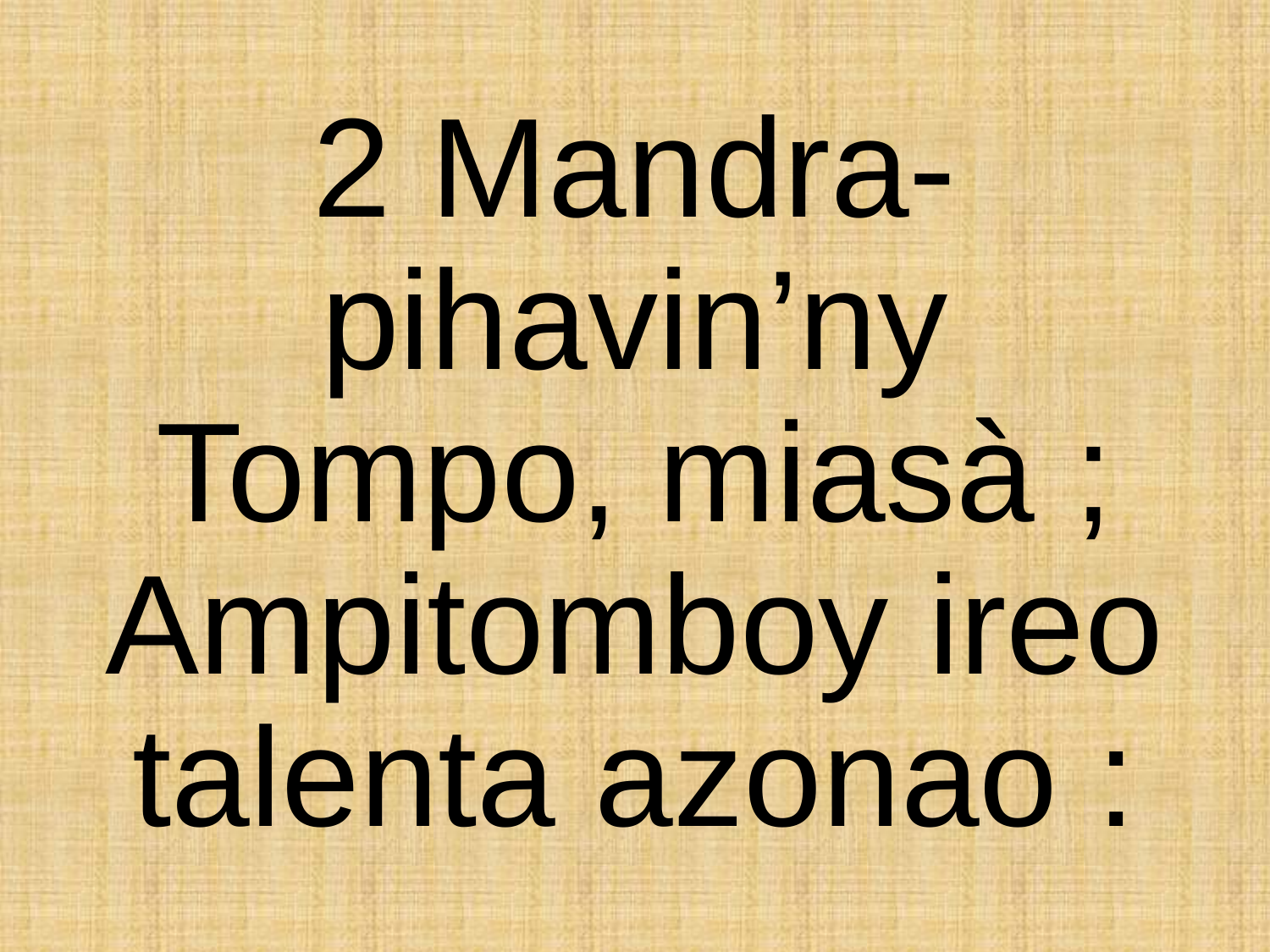

2 Mandra-pihavin’ny
Tompo, miasà ;
Ampitomboy ireo
talenta azonao :